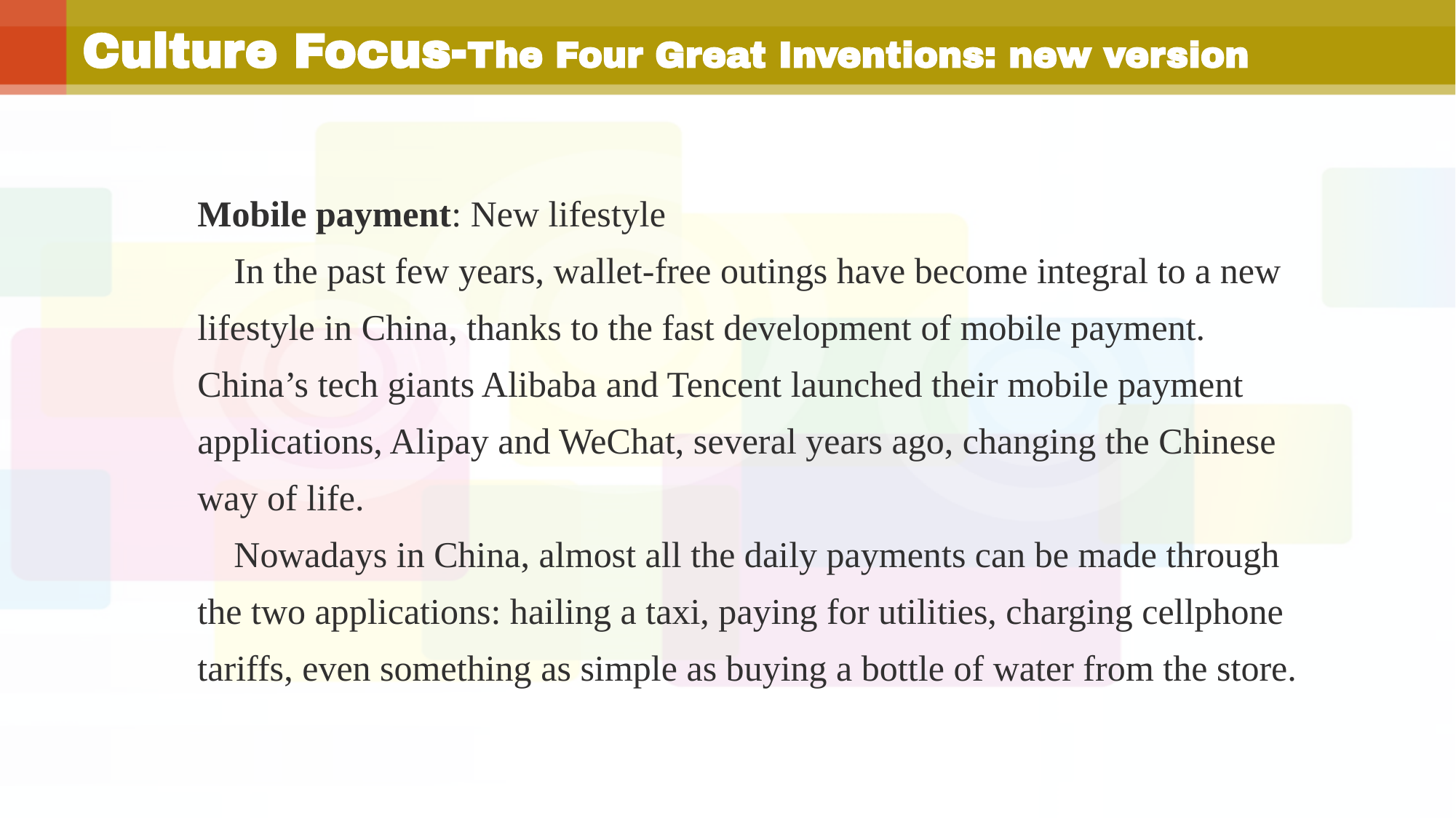

Culture Focus-The Four Great Inventions: new version

Mobile payment: New lifestyle
    In the past few years, wallet-free outings have become integral to a new lifestyle in China, thanks to the fast development of mobile payment. China’s tech giants Alibaba and Tencent launched their mobile payment applications, Alipay and WeChat, several years ago, changing the Chinese way of life.
    Nowadays in China, almost all the daily payments can be made through the two applications: hailing a taxi, paying for utilities, charging cellphone tariffs, even something as simple as buying a bottle of water from the store.